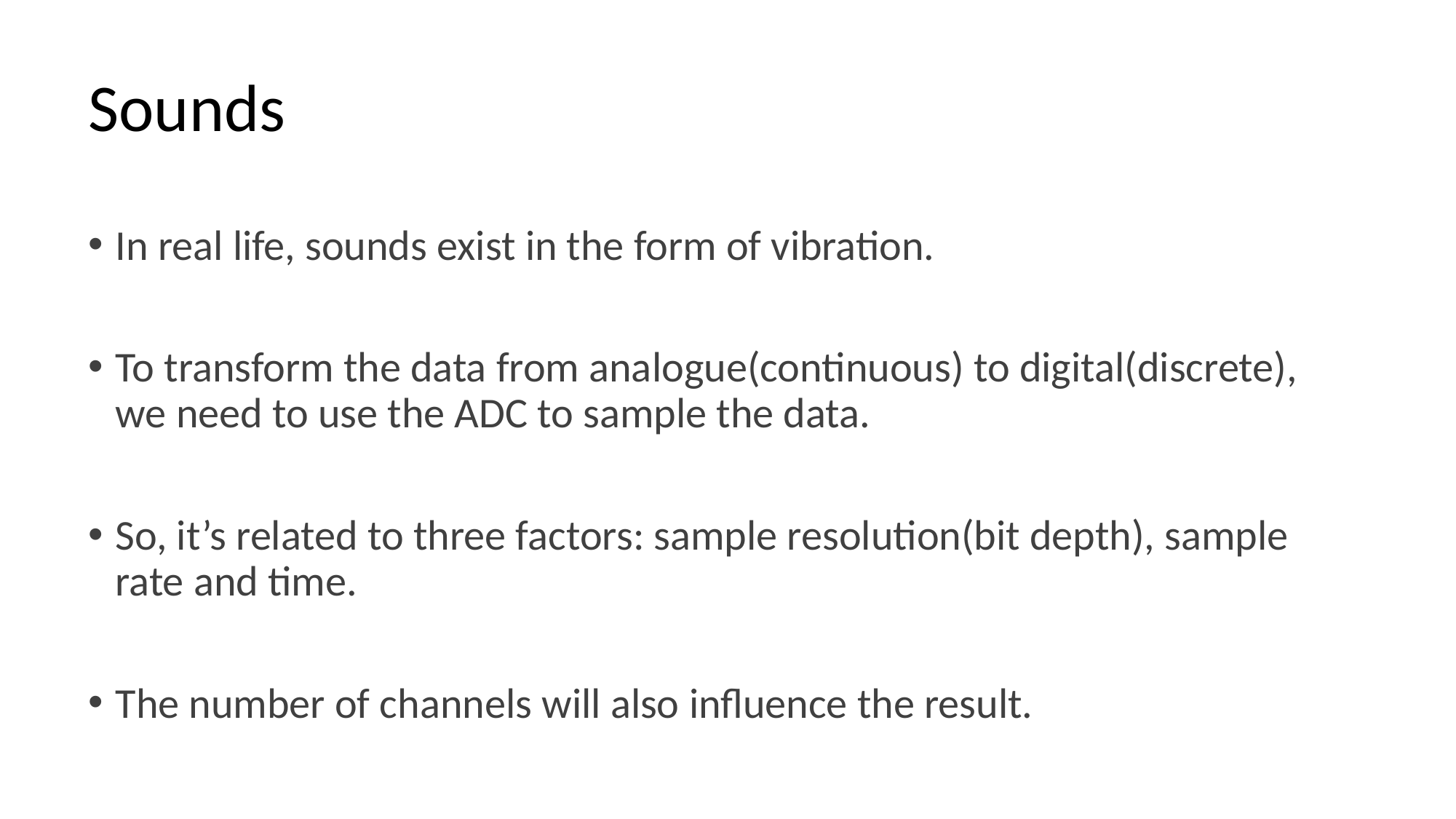

# Sounds
In real life, sounds exist in the form of vibration.

To transform the data from analogue(continuous) to digital(discrete),  we need to use the ADC to sample the data.

So, it’s related to three factors: sample resolution(bit depth), sample rate and time.

The number of channels will also influence the result.